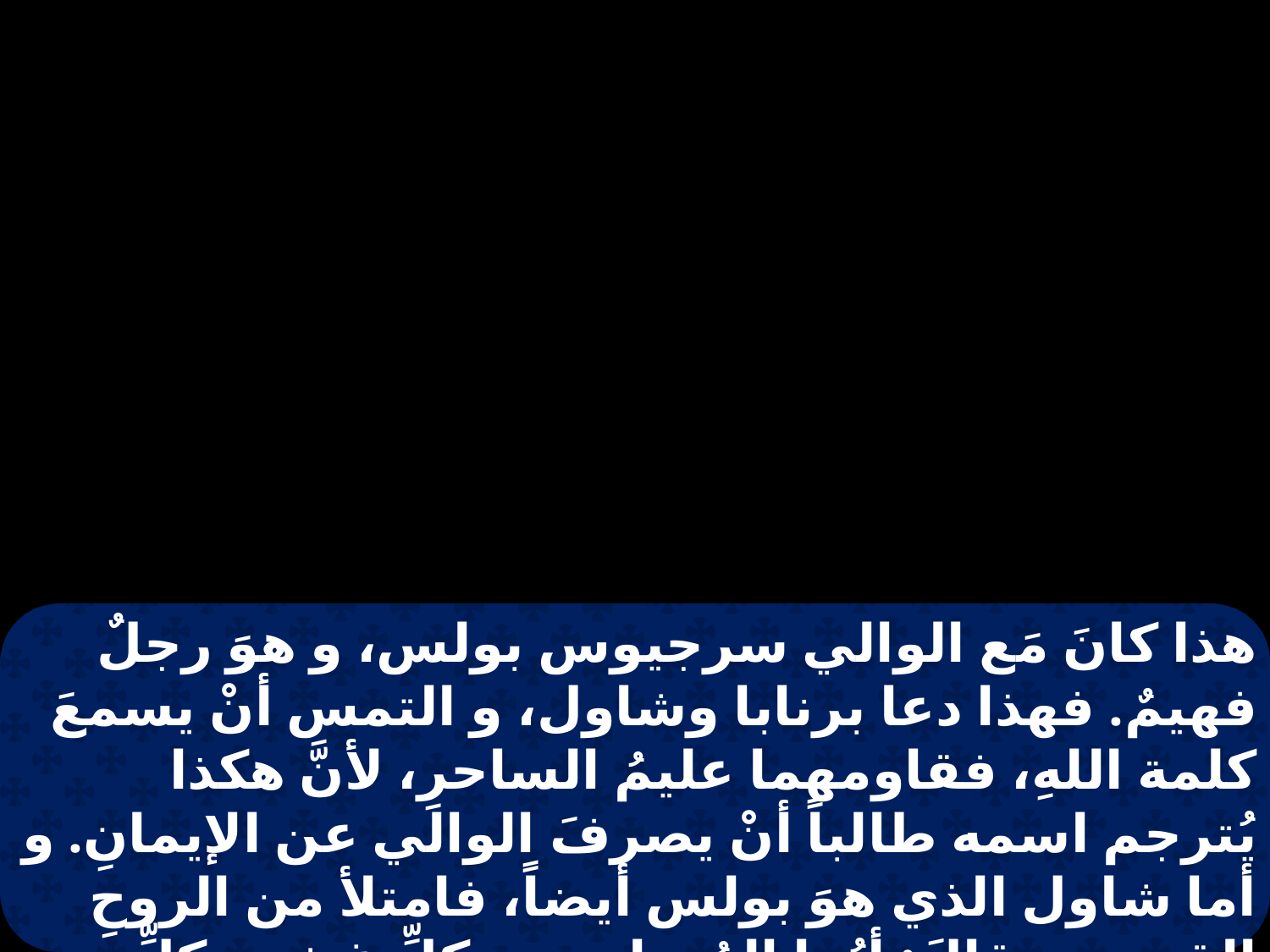

هذا كانَ مَع الوالي سرجيوس بولس، و هوَ رجلٌ فهيمٌ. فهذا دعا برنابا وشاول، و التمس أنْ يسمعَ كلمة اللهِ، فقاومهما عليمُ الساحرِ، لأنَّ هكذا يُترجم اسمه طالباً أنْ يصرفَ الوالي عن الإيمانِ. و أما شاول الذي هوَ بولس أيضاً، فامتلأ من الروحِ القدسِ و قالَ: أيُها المُمتلئ من كلِّ غشٍ و كلِّ خبثٍ، يا ابن إبليس يا عدو كل بر، ألا تزال تُفسدُ سبلَ الربِّ المُستقيمة.